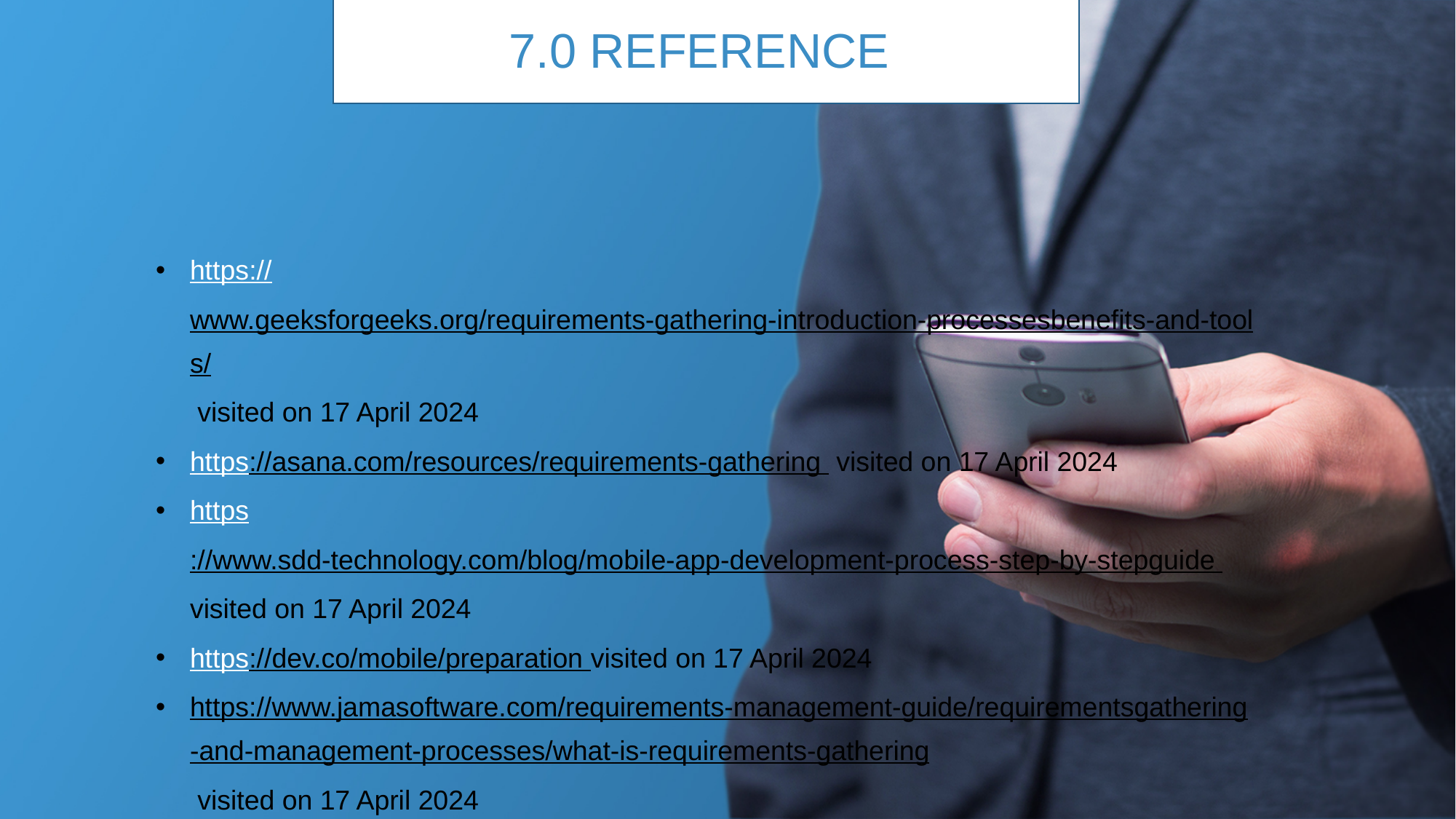

7.0 REFERENCE
https://www.geeksforgeeks.org/requirements-gathering-introduction-processesbenefits-and-tools/ visited on 17 April 2024
https://asana.com/resources/requirements-gathering  visited on 17 April 2024
https://www.sdd-technology.com/blog/mobile-app-development-process-step-by-stepguide visited on 17 April 2024
https://dev.co/mobile/preparation visited on 17 April 2024
https://www.jamasoftware.com/requirements-management-guide/requirementsgathering-and-management-processes/what-is-requirements-gathering visited on 17 April 2024